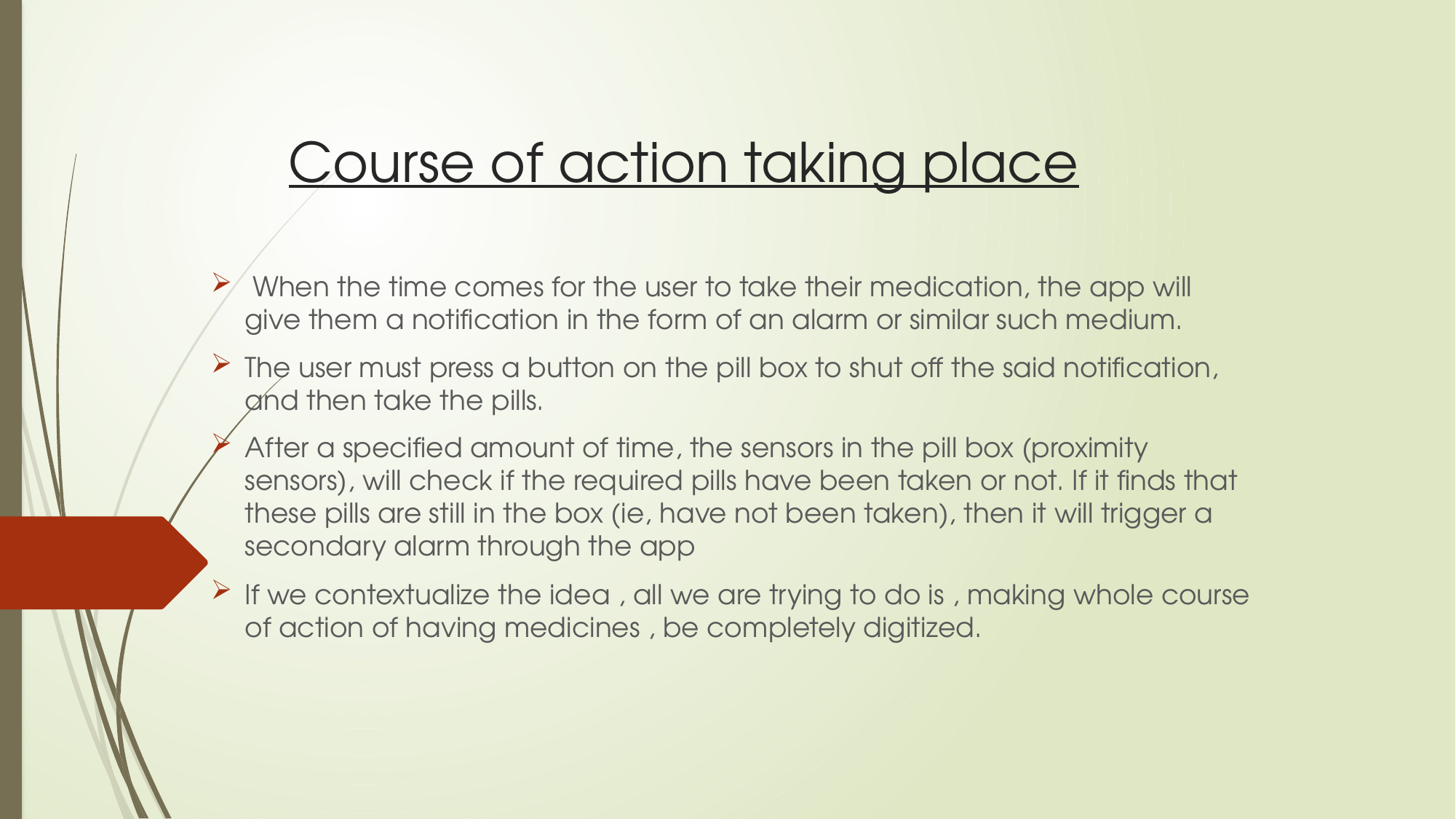

# Course of action taking place
 When the time comes for the user to take their medication, the app will give them a notification in the form of an alarm or similar such medium.
The user must press a button on the pill box to shut off the said notification, and then take the pills.
After a specified amount of time, the sensors in the pill box (proximity sensors), will check if the required pills have been taken or not. If it finds that these pills are still in the box (ie, have not been taken), then it will trigger a secondary alarm through the app
If we contextualize the idea , all we are trying to do is , making whole course of action of having medicines , be completely digitized.